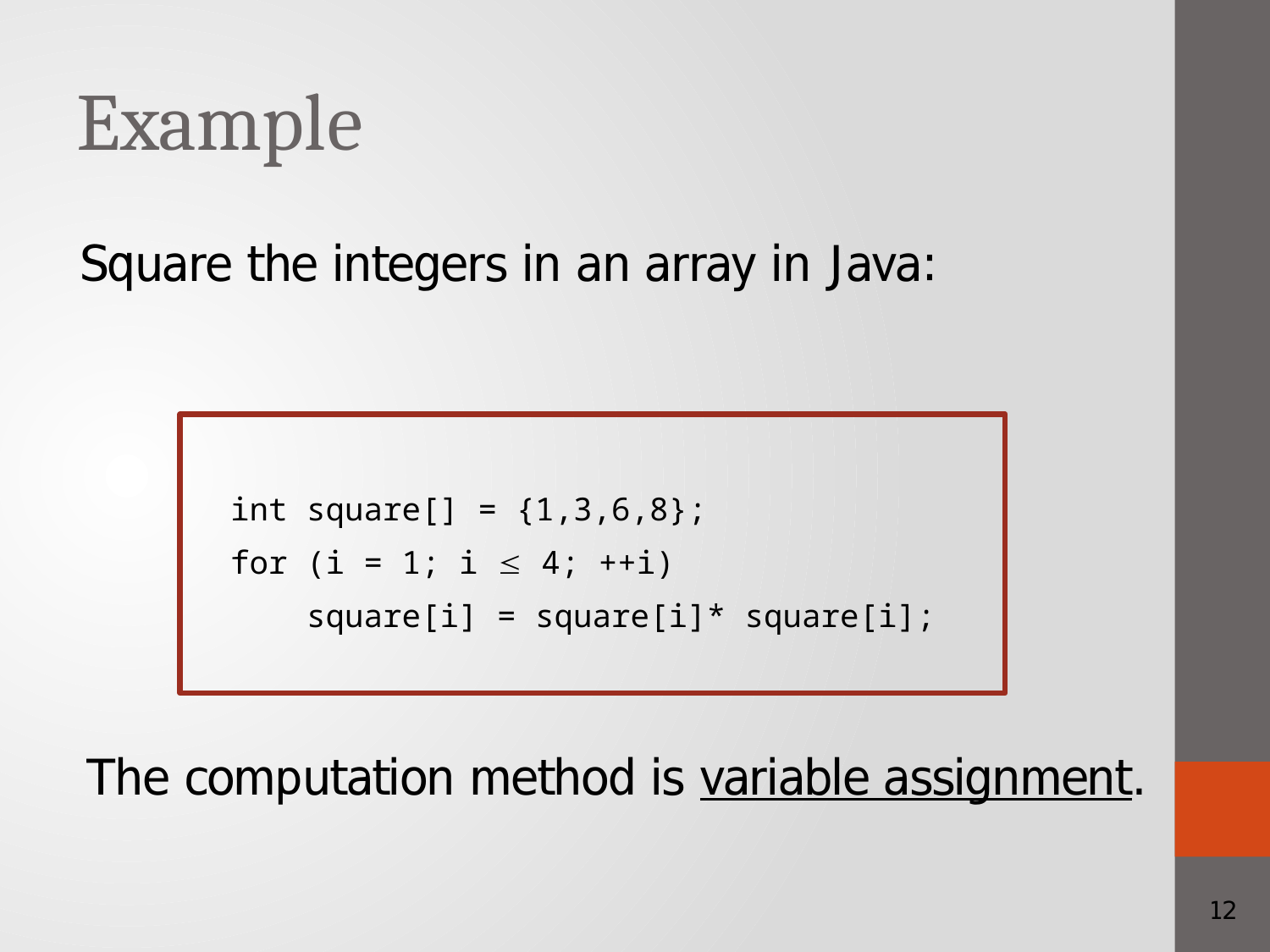

# Example
Square the integers in an array in Java:
  int square[] = {1,3,6,8};
  for (i = 1; i ≤ 4; ++i)
      square[i] = square[i]* square[i];
The computation method is variable assignment.
12